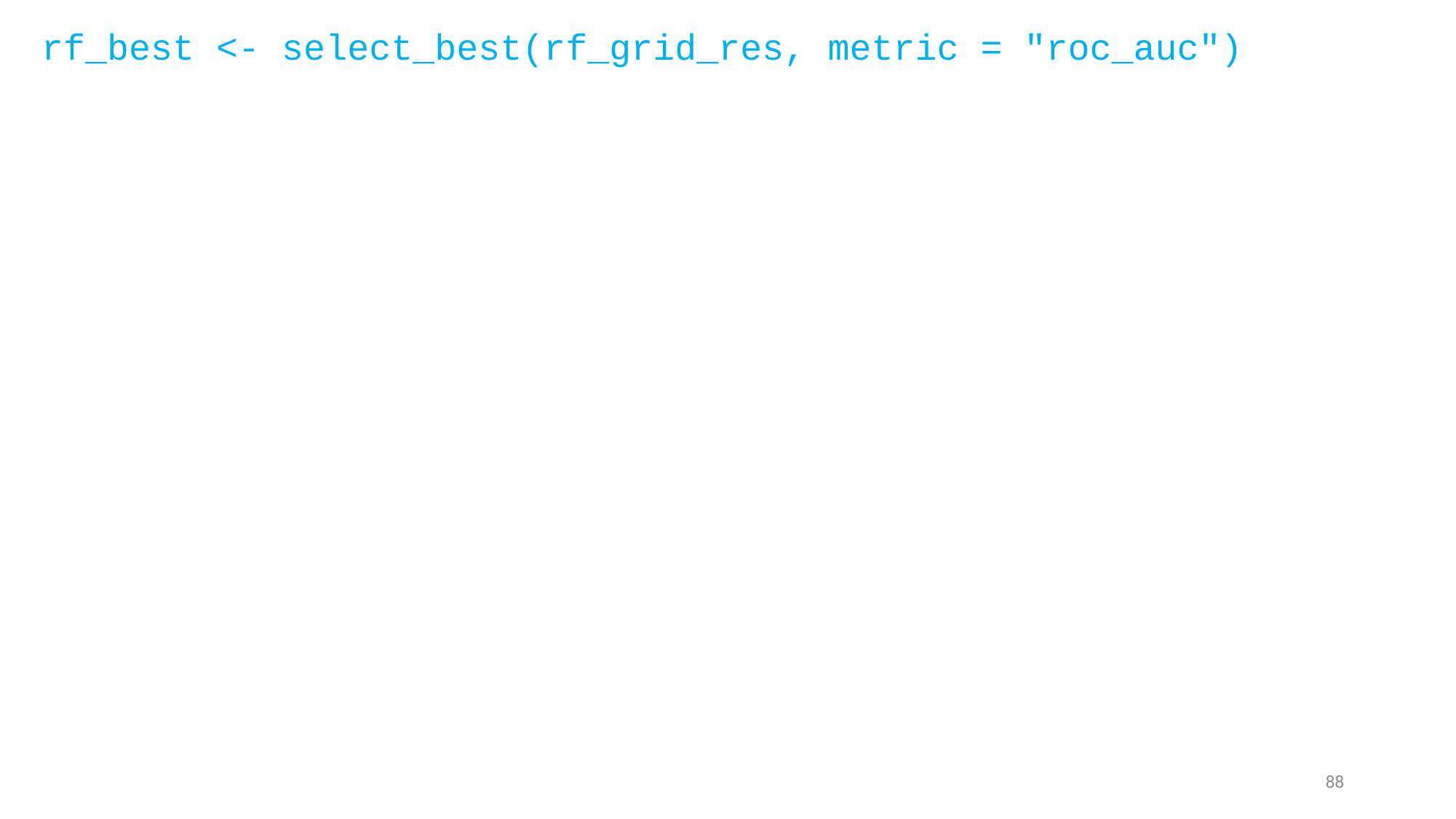

rf_best <- select_best(rf_grid_res, metric = "roc_auc")

88